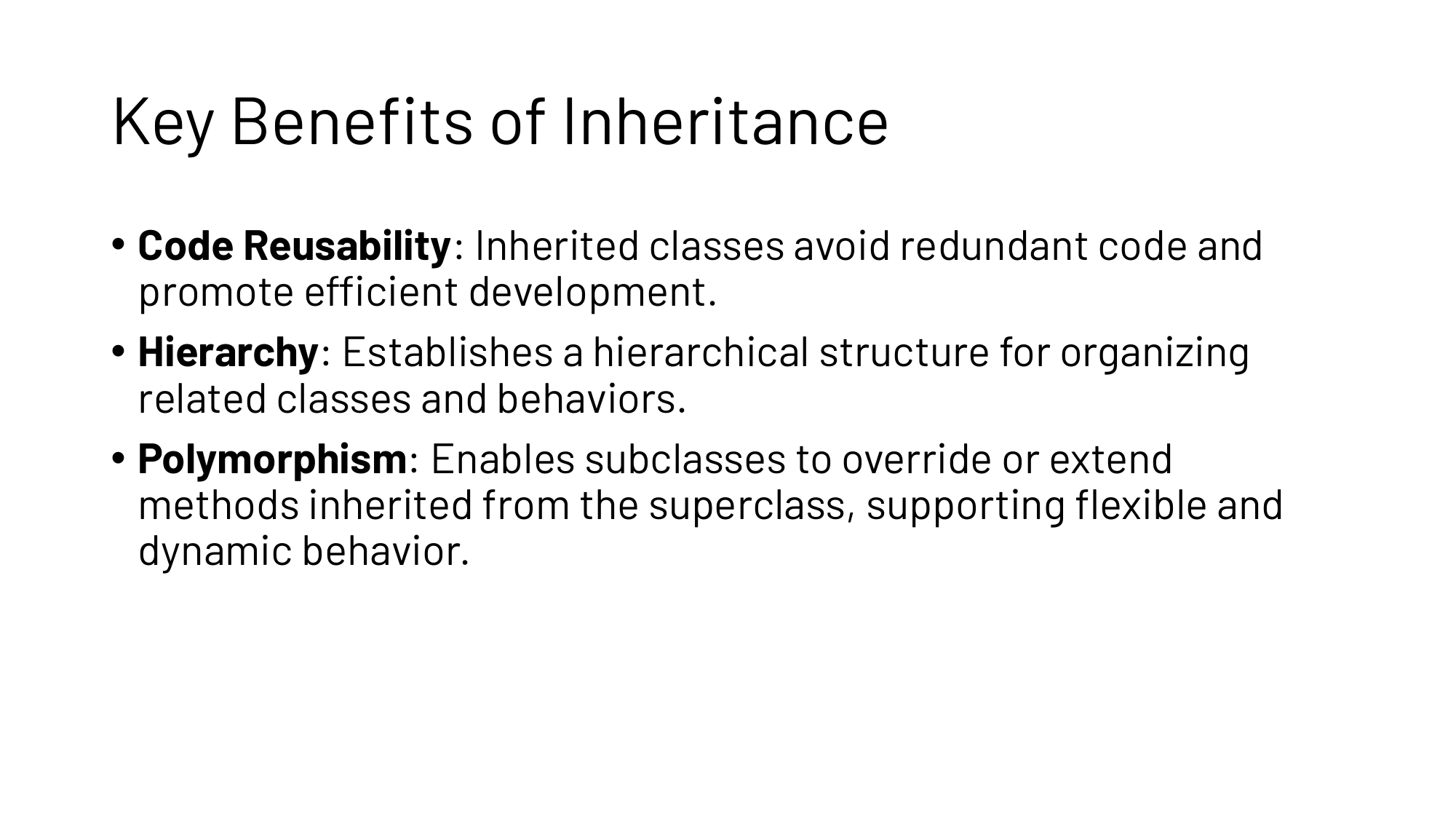

# Key Benefits of Inheritance
Code Reusability: Inherited classes avoid redundant code and promote efficient development.
Hierarchy: Establishes a hierarchical structure for organizing related classes and behaviors.
Polymorphism: Enables subclasses to override or extend methods inherited from the superclass, supporting flexible and dynamic behavior.